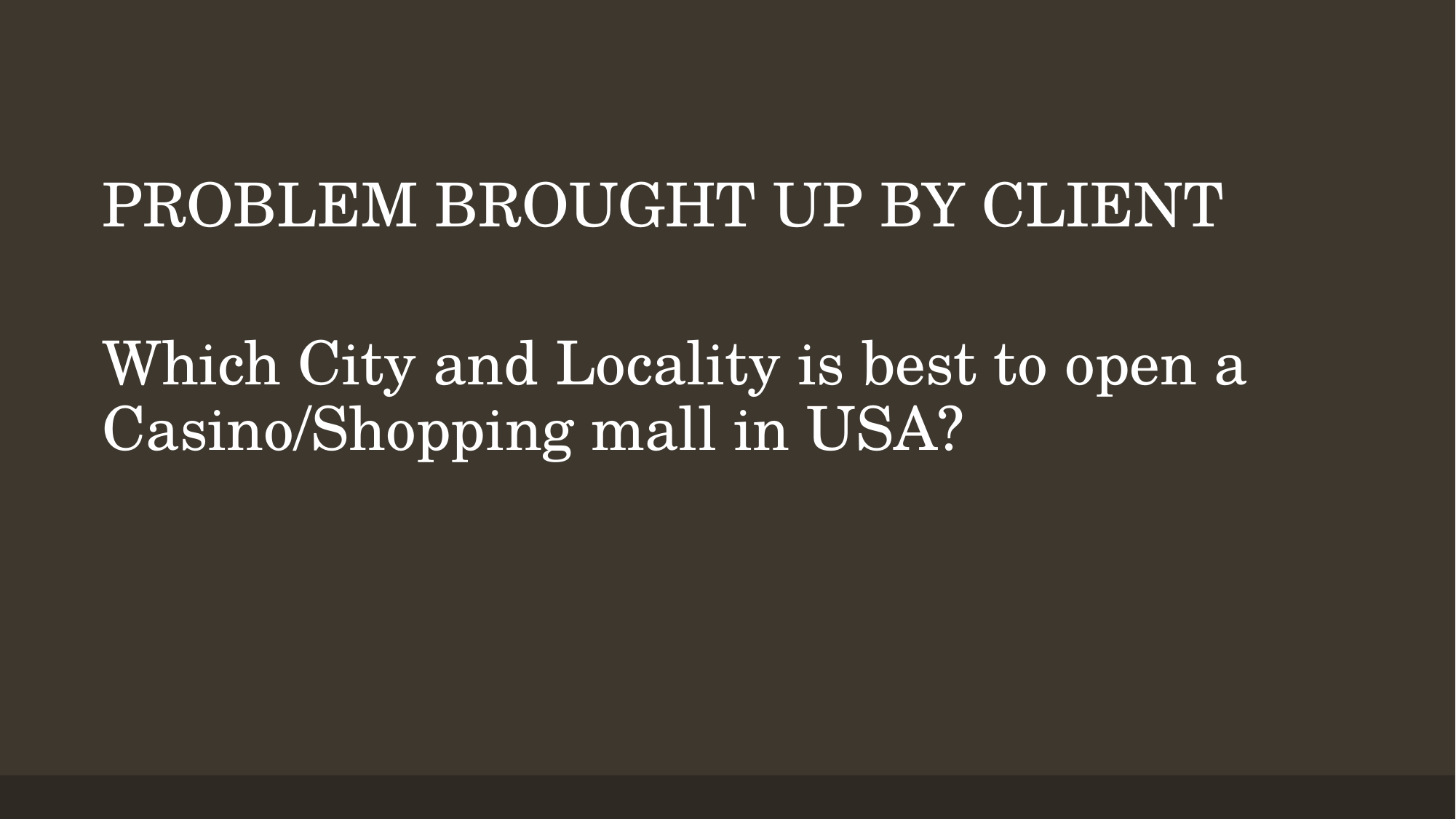

PROBLEM BROUGHT UP BY CLIENT
Which City and Locality is best to open a Casino/Shopping mall in USA?